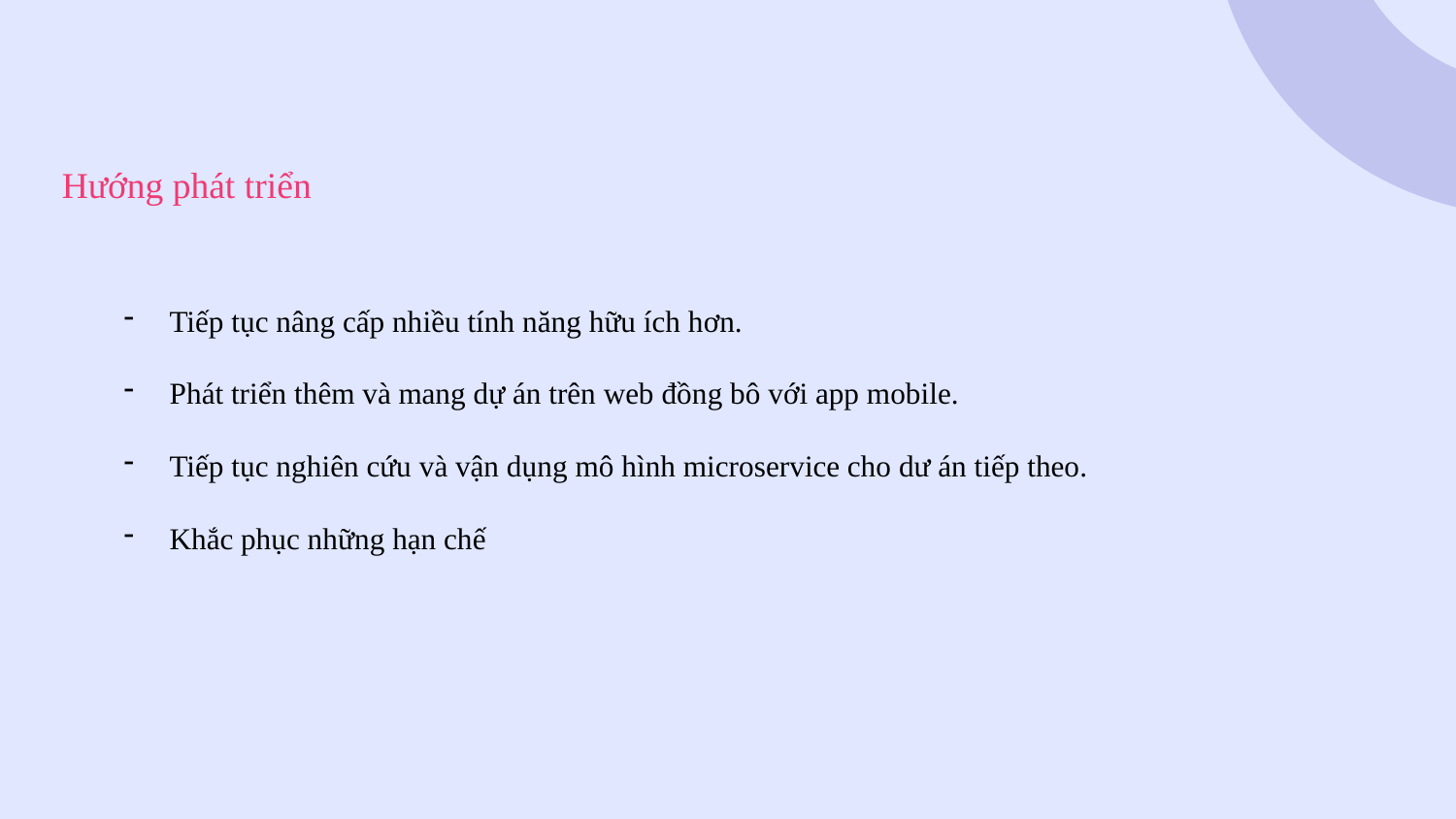

Hướng phát triển

Tiếp tục nâng cấp nhiều tính năng hữu ích hơn.

Phát triển thêm và mang dự án trên web đồng bô với app mobile.

Tiếp tục nghiên cứu và vận dụng mô hình microservice cho dư án tiếp theo.

Khắc phục những hạn chế